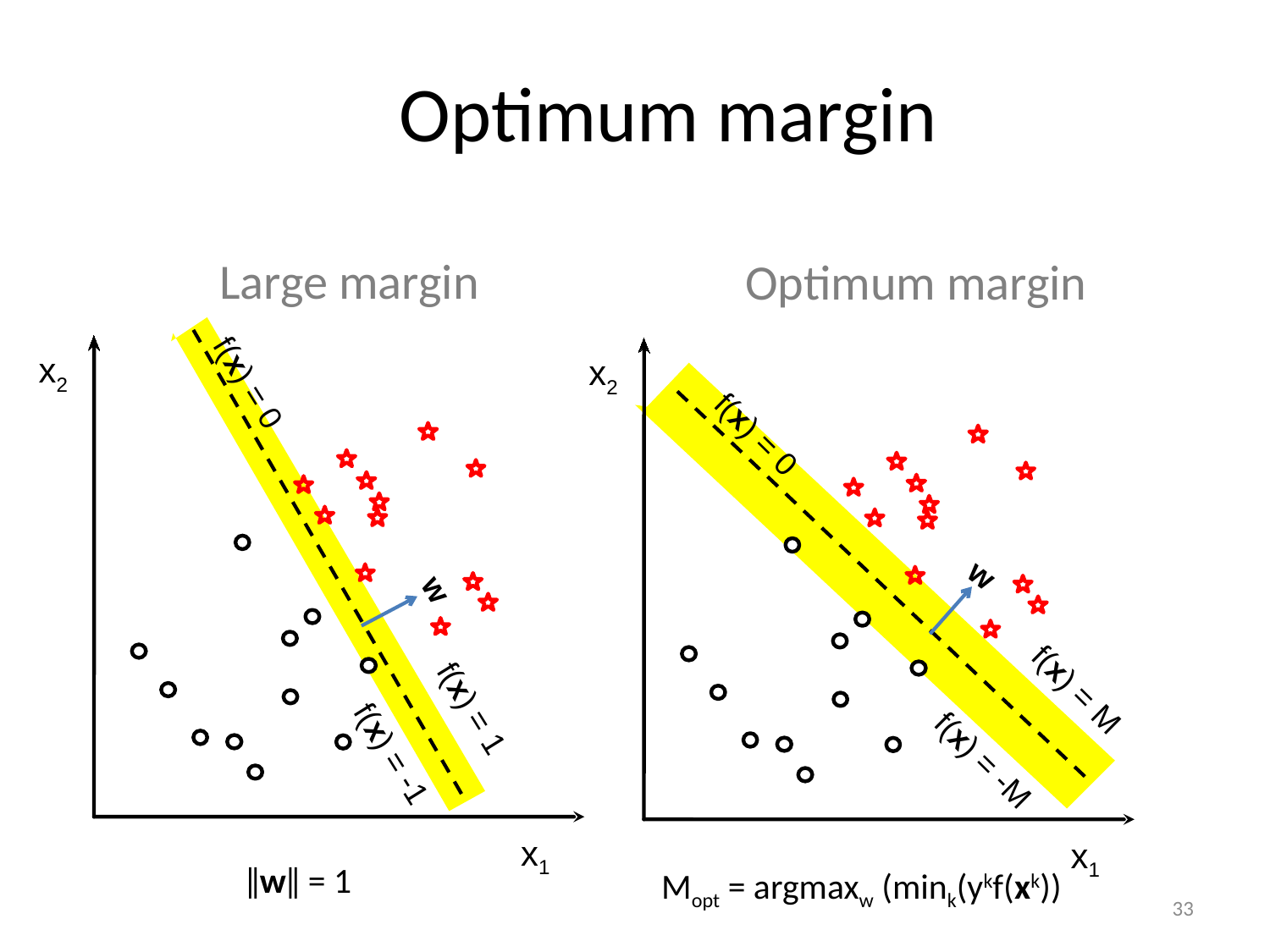

# Optimum margin
Large margin
Optimum margin

x2

x1

x2

x1
f(x) = 0

f(x) = 0
w
w
f(x) = M
f(x) = 1
f(x) = -1
f(x) = -M
ǁwǁ = 1
Mopt = argmaxw (mink(ykf(xk))
33